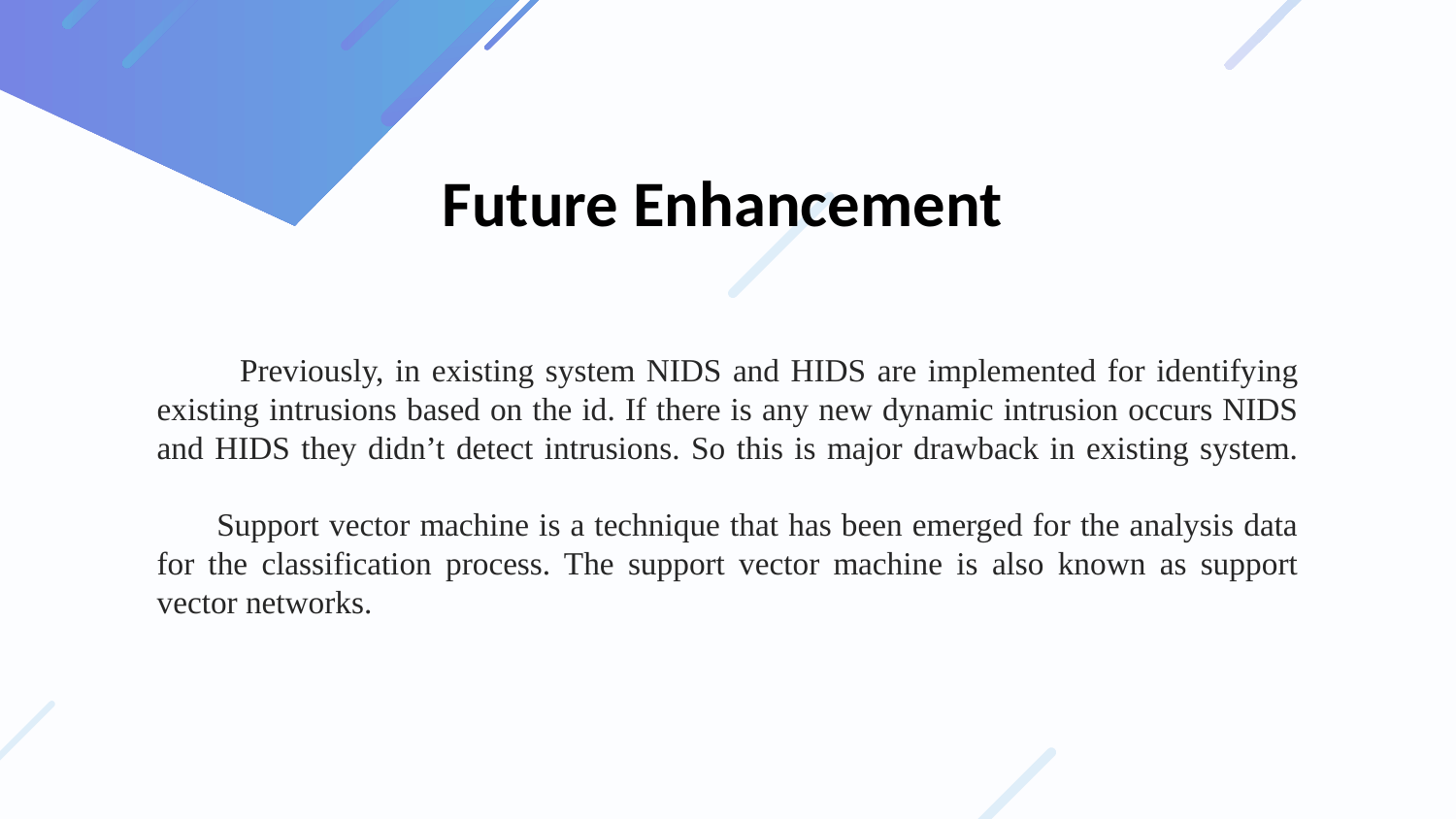

Future Enhancement
# Previously, in existing system NIDS and HIDS are implemented for identifying existing intrusions based on the id. If there is any new dynamic intrusion occurs NIDS and HIDS they didn’t detect intrusions. So this is major drawback in existing system.   Support vector machine is a technique that has been emerged for the analysis data for the classification process. The support vector machine is also known as support vector networks.